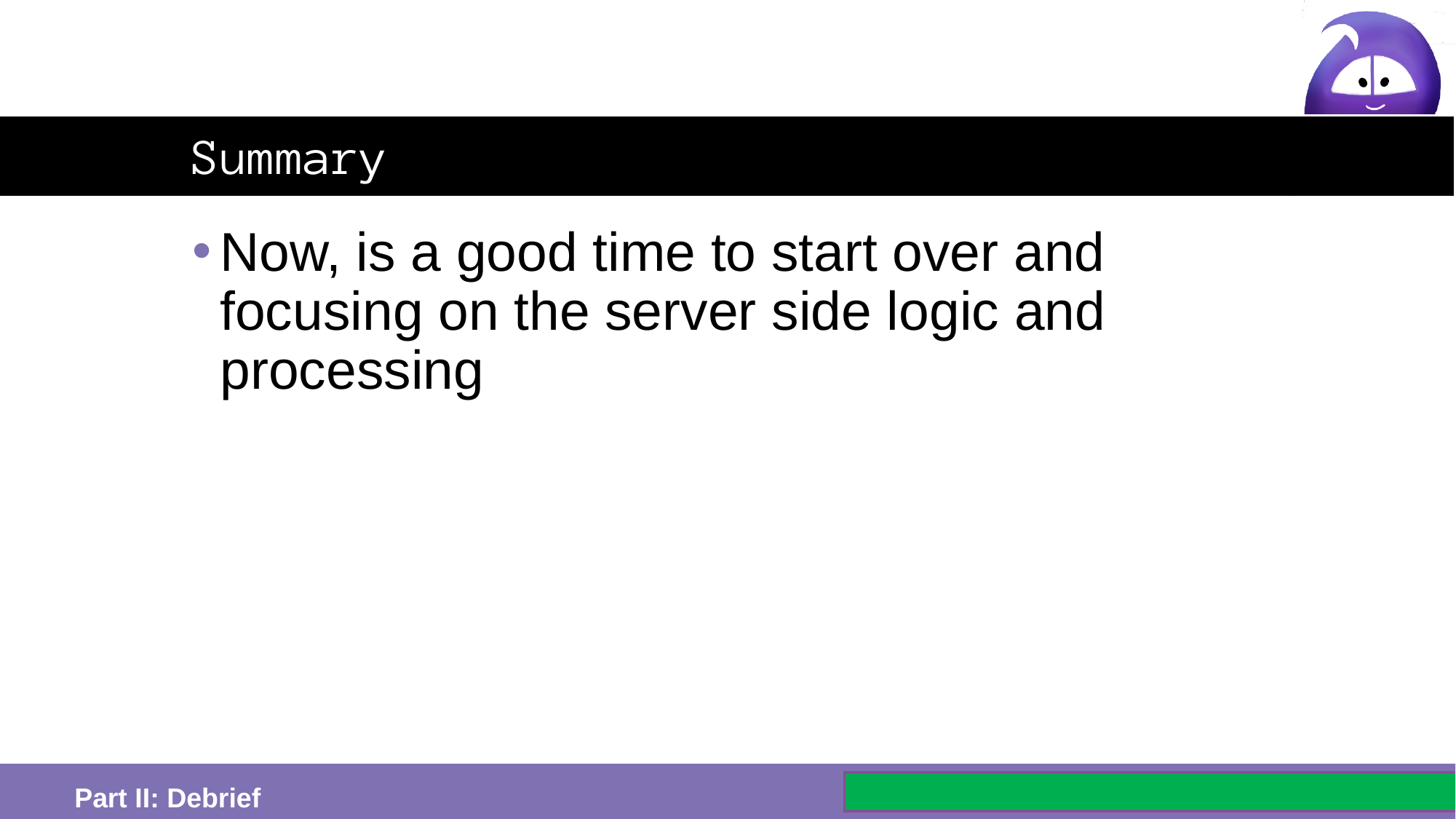

# Summary
Now, is a good time to start over and focusing on the server side logic and processing

Part II: Debrief